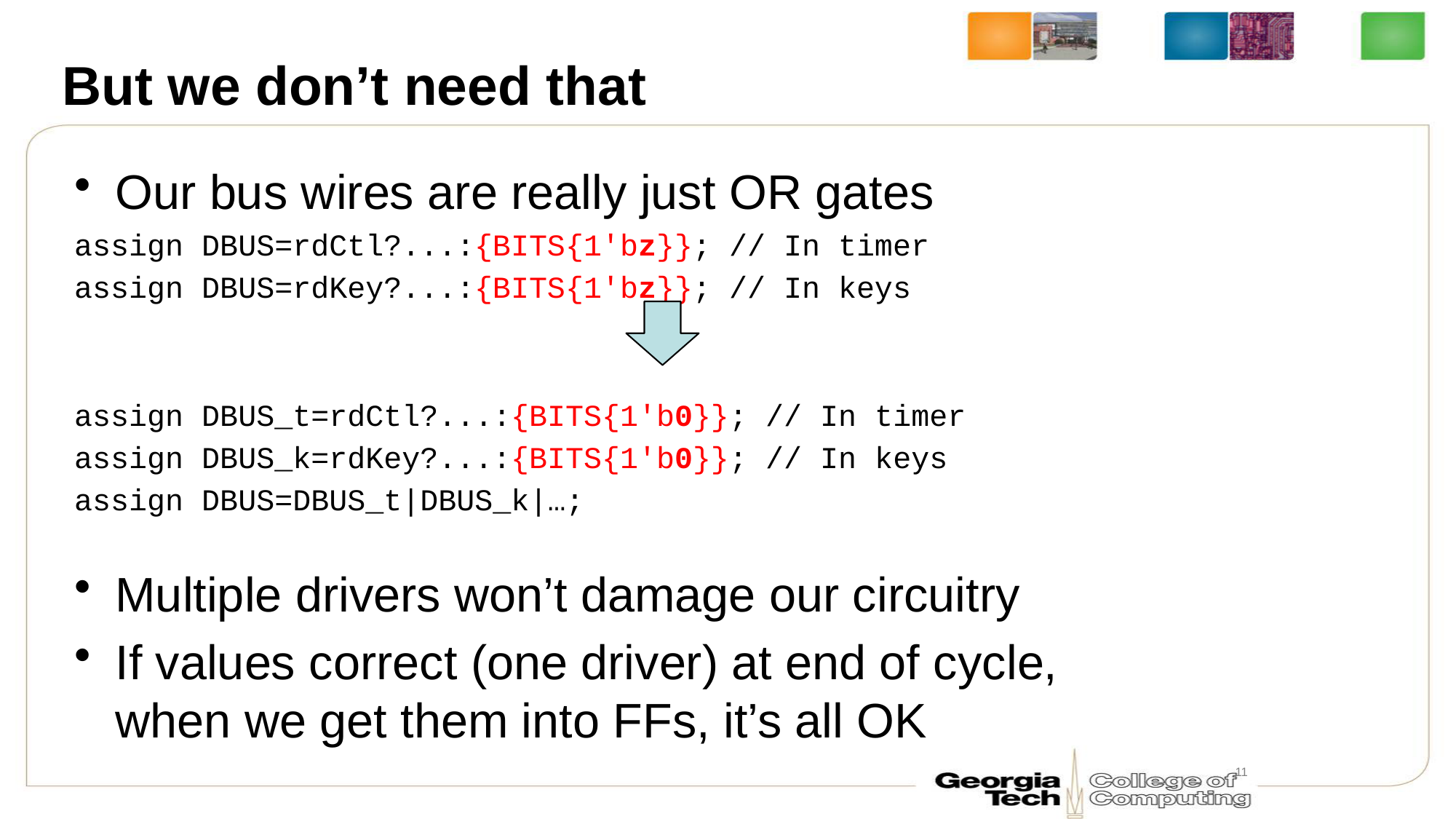

# But we don’t need that
Our bus wires are really just OR gates
assign DBUS=rdCtl?...:{BITS{1'bz}}; // In timer
assign DBUS=rdKey?...:{BITS{1'bz}}; // In keys

assign DBUS_t=rdCtl?...:{BITS{1'b0}}; // In timer
assign DBUS_k=rdKey?...:{BITS{1'b0}}; // In keys
assign DBUS=DBUS_t|DBUS_k|…;
Multiple drivers won’t damage our circuitry
If values correct (one driver) at end of cycle,
when we get them into FFs, it’s all OK

11